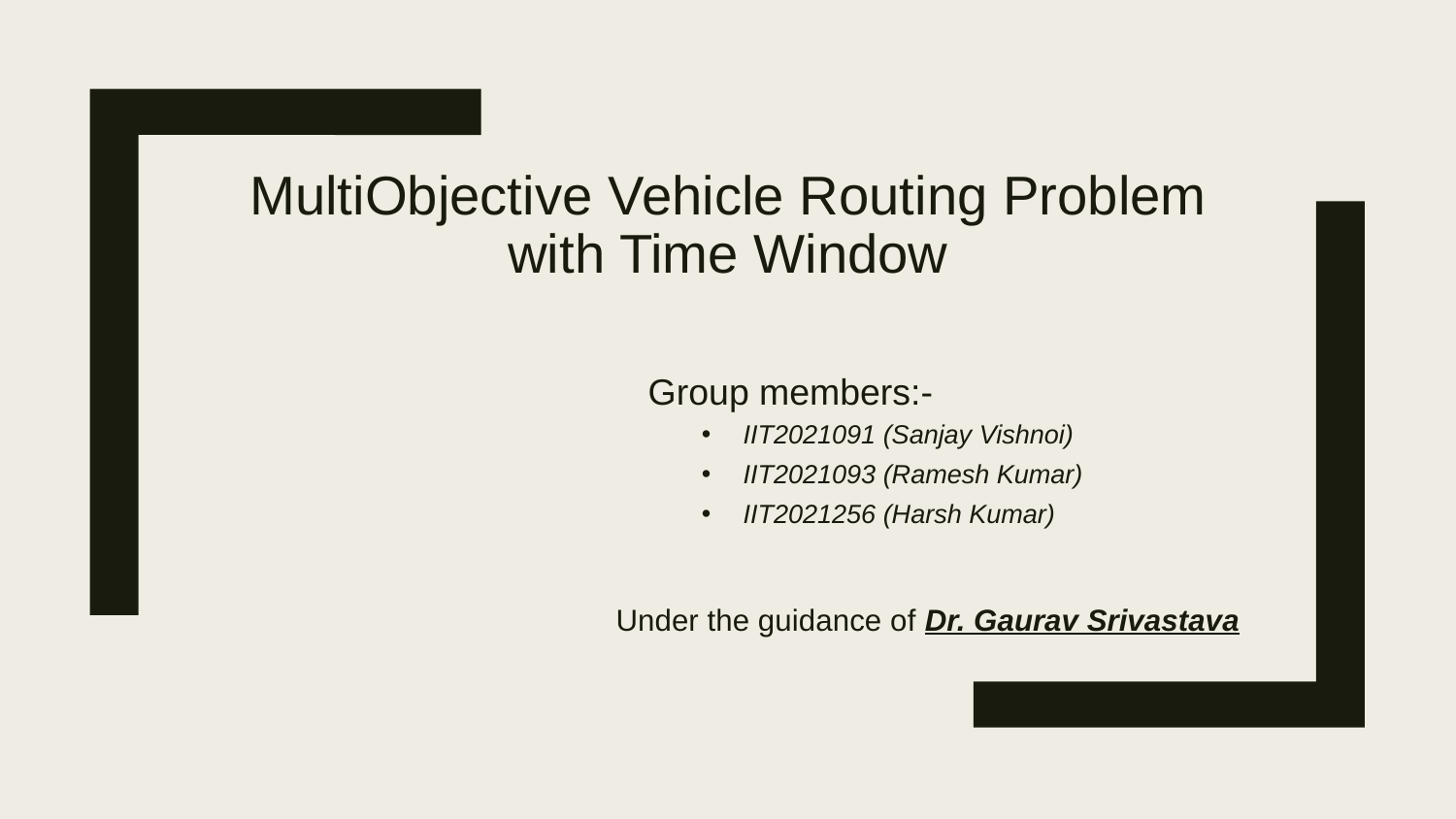

# MultiObjective Vehicle Routing Problem with Time Window
Group members:-
IIT2021091 (Sanjay Vishnoi)
IIT2021093 (Ramesh Kumar)
IIT2021256 (Harsh Kumar)
Under the guidance of Dr. Gaurav Srivastava